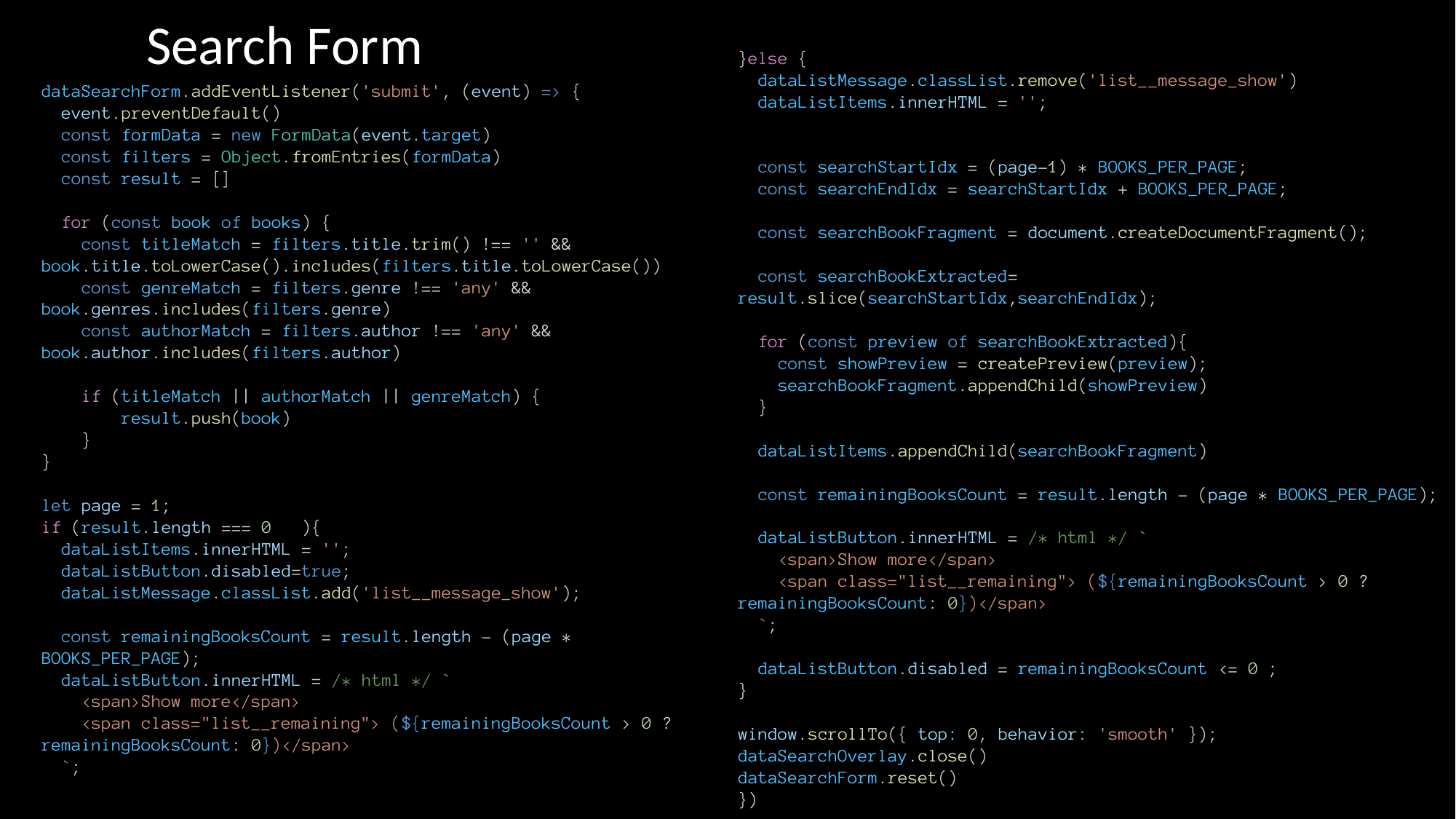

Search Form
}else {
  dataListMessage.classList.remove('list__message_show')
  dataListItems.innerHTML = '';

  const searchStartIdx = (page-1) * BOOKS_PER_PAGE;
  const searchEndIdx = searchStartIdx + BOOKS_PER_PAGE;

  const searchBookFragment = document.createDocumentFragment();
  const searchBookExtracted= result.slice(searchStartIdx,searchEndIdx);
  for (const preview of searchBookExtracted){
    const showPreview = createPreview(preview);
    searchBookFragment.appendChild(showPreview)
  }
  dataListItems.appendChild(searchBookFragment)
  const remainingBooksCount = result.length - (page * BOOKS_PER_PAGE);
  dataListButton.innerHTML = /* html */ `
    <span>Show more</span>
    <span class="list__remaining"> (${remainingBooksCount > 0 ? remainingBooksCount: 0})</span>
  `;

  dataListButton.disabled = remainingBooksCount <= 0 ;
}
window.scrollTo({ top: 0, behavior: 'smooth' });
dataSearchOverlay.close()
dataSearchForm.reset()
})
dataSearchForm.addEventListener('submit', (event) => {
  event.preventDefault()
  const formData = new FormData(event.target)
  const filters = Object.fromEntries(formData)
  const result = []
  for (const book of books) {
    const titleMatch = filters.title.trim() !== '' && book.title.toLowerCase().includes(filters.title.toLowerCase())
    const genreMatch = filters.genre !== 'any' && book.genres.includes(filters.genre)
    const authorMatch = filters.author !== 'any' && book.author.includes(filters.author)
    if (titleMatch || authorMatch || genreMatch) {
        result.push(book)
    }
}
let page = 1;
if (result.length === 0   ){
  dataListItems.innerHTML = '';
  dataListButton.disabled=true;
  dataListMessage.classList.add('list__message_show');
  const remainingBooksCount = result.length - (page * BOOKS_PER_PAGE);
  dataListButton.innerHTML = /* html */ `
    <span>Show more</span>
    <span class="list__remaining"> (${remainingBooksCount > 0 ? remainingBooksCount: 0})</span>
  `;